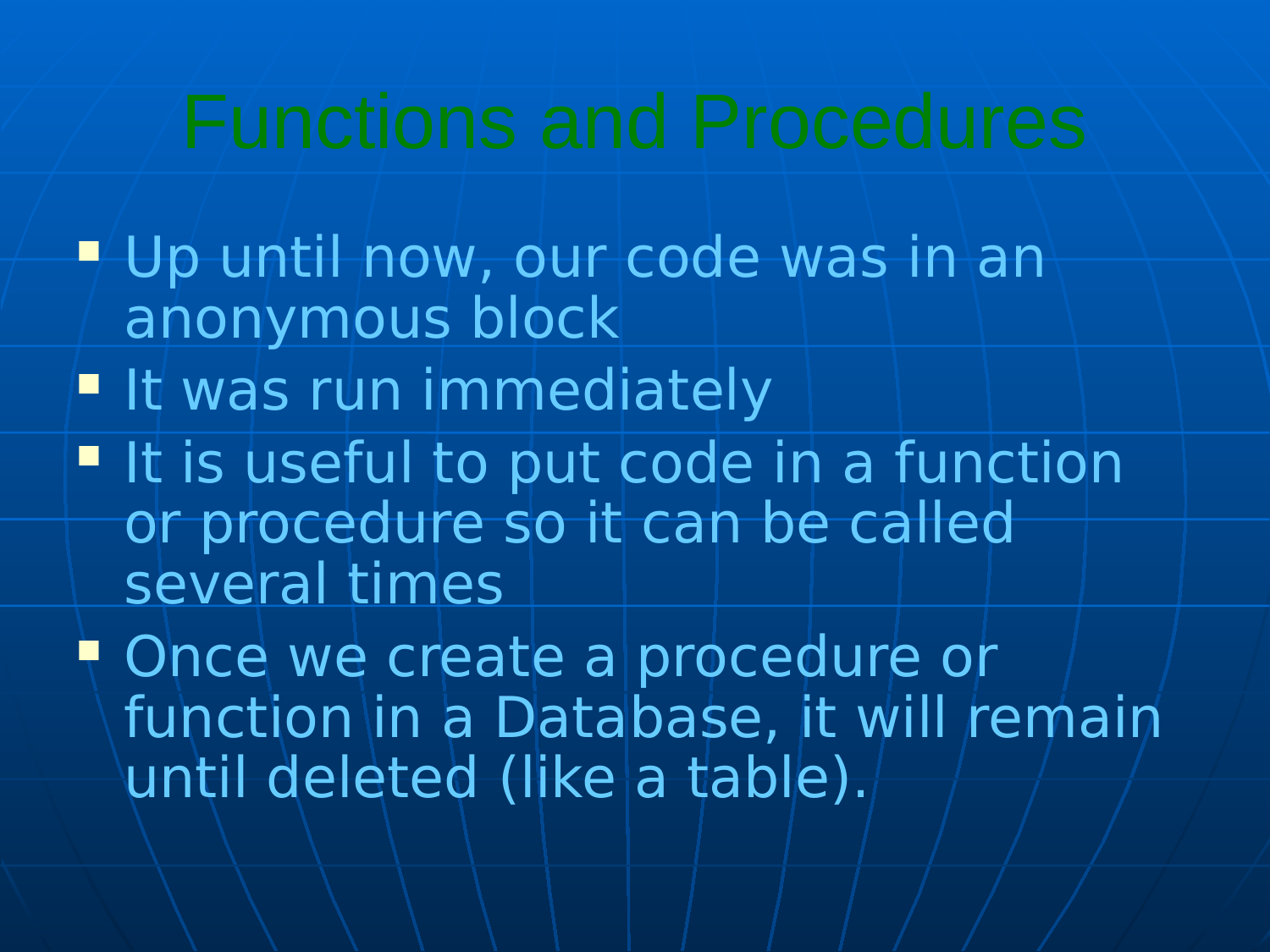

# Functions and Procedures
Up until now, our code was in an anonymous block
It was run immediately
It is useful to put code in a function or procedure so it can be called several times
Once we create a procedure or function in a Database, it will remain until deleted (like a table).